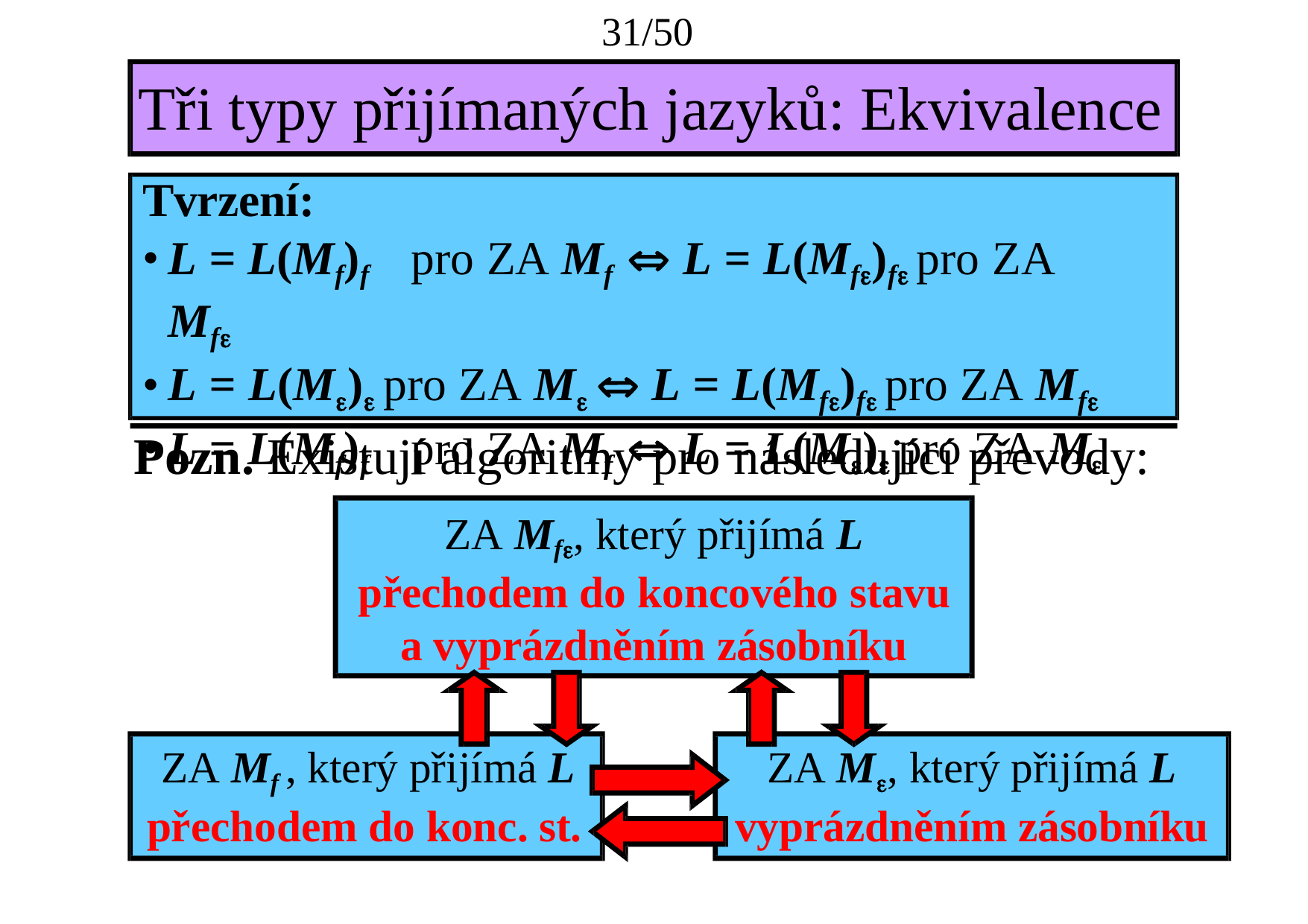

31/50
# Tři typy přijímaných jazyků: Ekvivalence
Tvrzení:
L = L(Mf)f	pro ZA Mf ⇔ L = L(Mfε)fε pro ZA Mfε
L = L(Mε)ε pro ZA Mε ⇔ L = L(Mfε)fε pro ZA Mfε
L = L(Mf)f	pro ZA Mf ⇔ L = L(Mε)ε pro ZA Mε

Pozn. Existují algoritmy pro následující převody:
ZA Mfε, který přijímá L přechodem do koncového stavu a vyprázdněním zásobníku

ZA Mf , který přijímá L
přechodem do konc. st.
ZA Mε, který přijímá L
vyprázdněním zásobníku